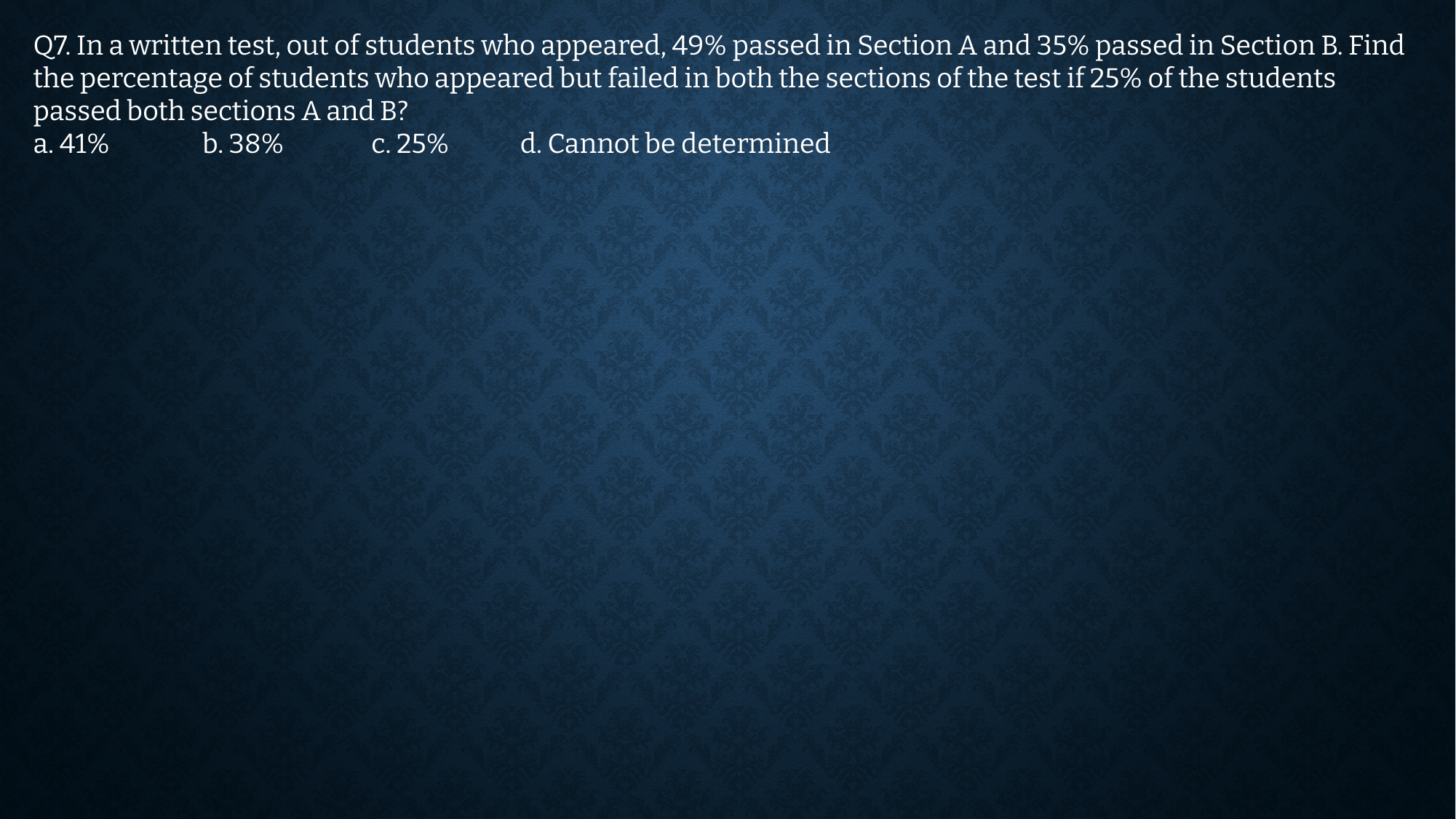

Q7. In a written test, out of students who appeared, 49% passed in Section A and 35% passed in Section B. Find the percentage of students who appeared but failed in both the sections of the test if 25% of the students passed both sections A and B?
a. 41%                 b. 38%                c. 25%             d. Cannot be determined